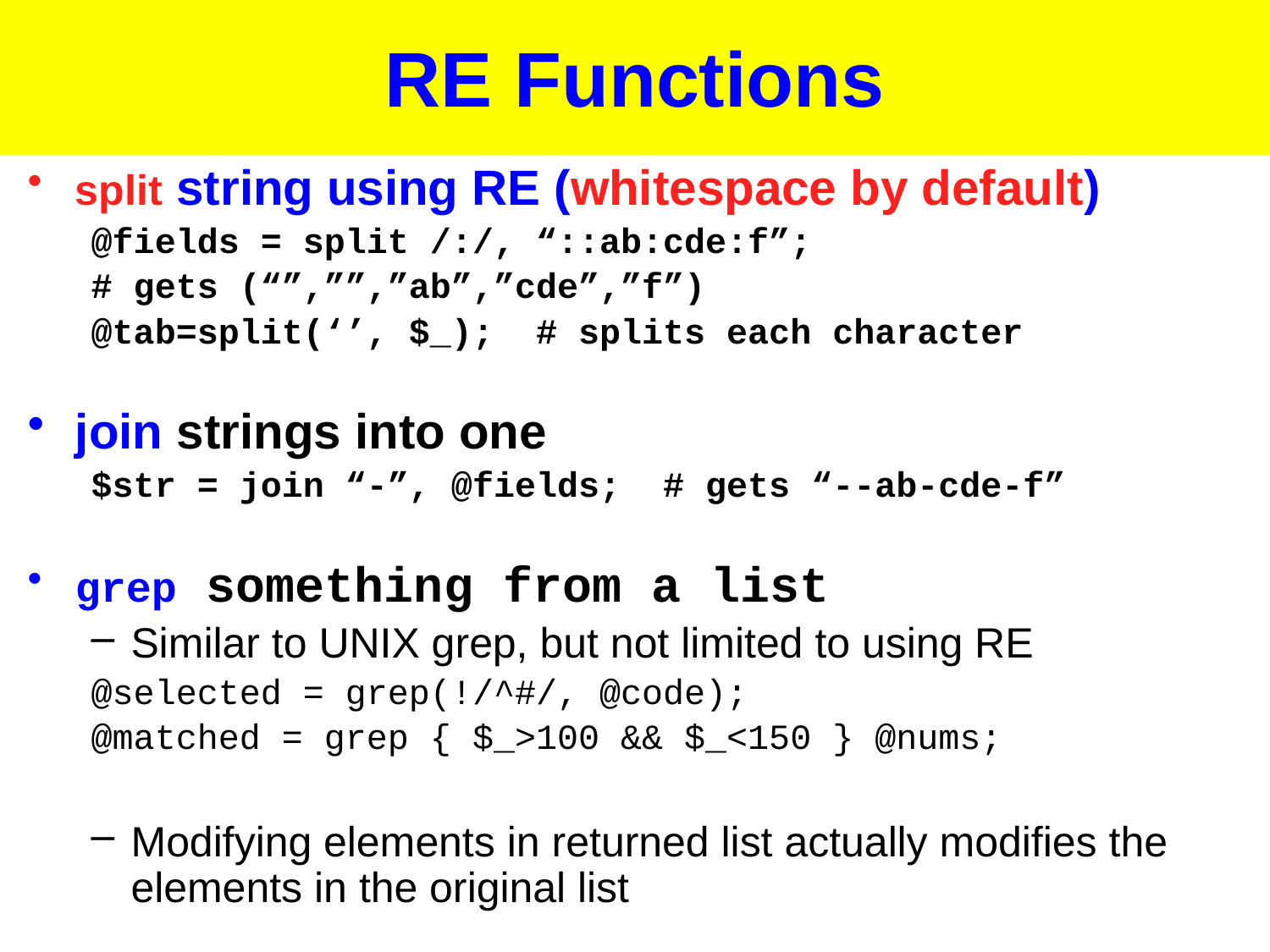

# RE Functions
split string using RE (whitespace by default)
@fields = split /:/, “::ab:cde:f”;
# gets (“”,””,”ab”,”cde”,”f”)
@tab=split(‘’, $_);  # splits each character

join strings into one
$str = join “-”, @fields;  # gets “--ab-cde-f”

grep something from a list
Similar to UNIX grep, but not limited to using RE
@selected = grep(!/^#/, @code);
@matched = grep { $_>100 && $_<150 } @nums;

Modifying elements in returned list actually modifies the elements in the original list